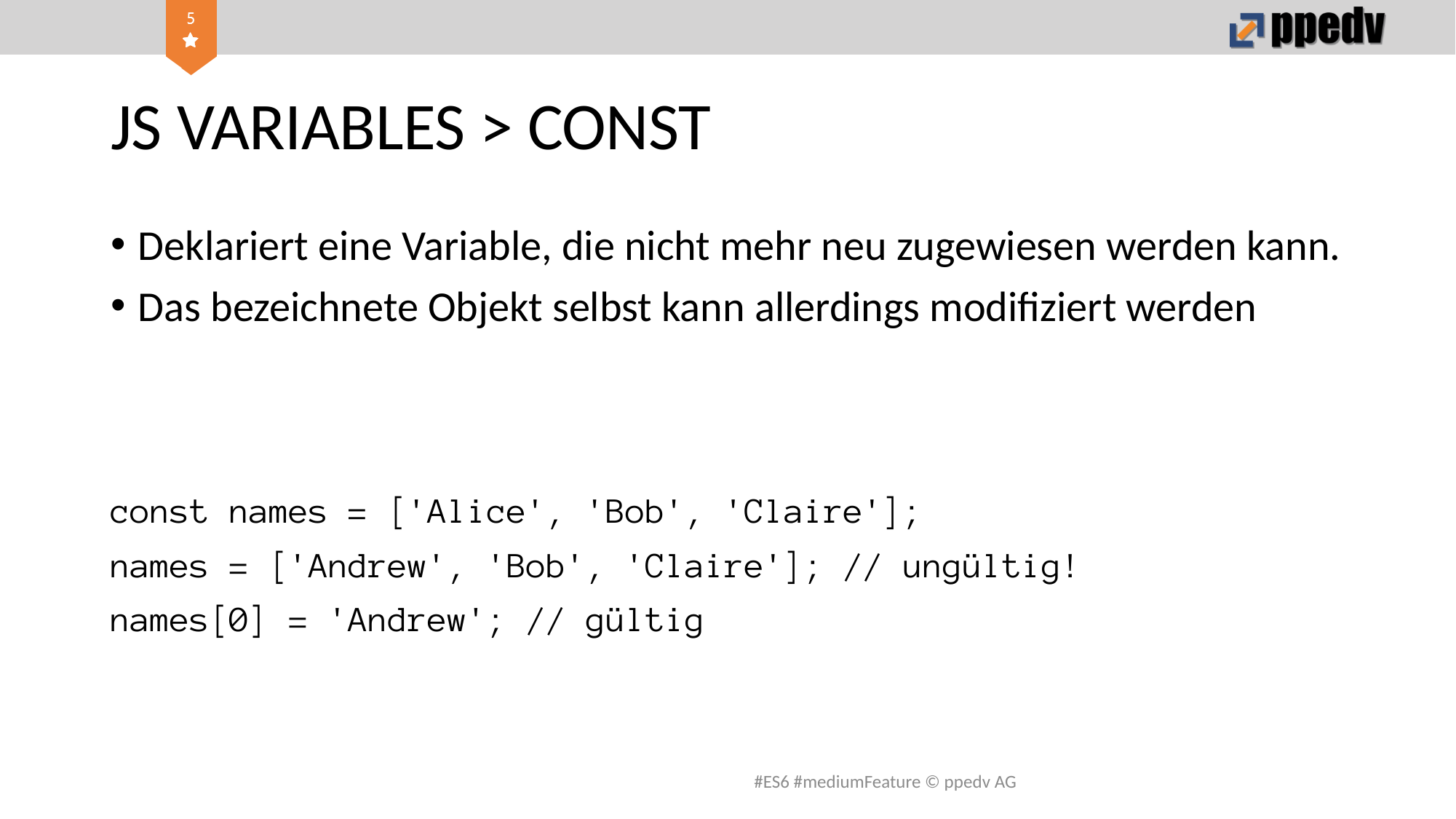

# JS VARIABLES > CONST
Deklariert eine Variable, die nicht mehr neu zugewiesen werden kann.
Das bezeichnete Objekt selbst kann allerdings modifiziert werden

const names = ['Alice', 'Bob', 'Claire'];
names = ['Andrew', 'Bob', 'Claire']; // ungültig!
names[0] = 'Andrew'; // gültig

  #ES6 #mediumFeature © ppedv AG